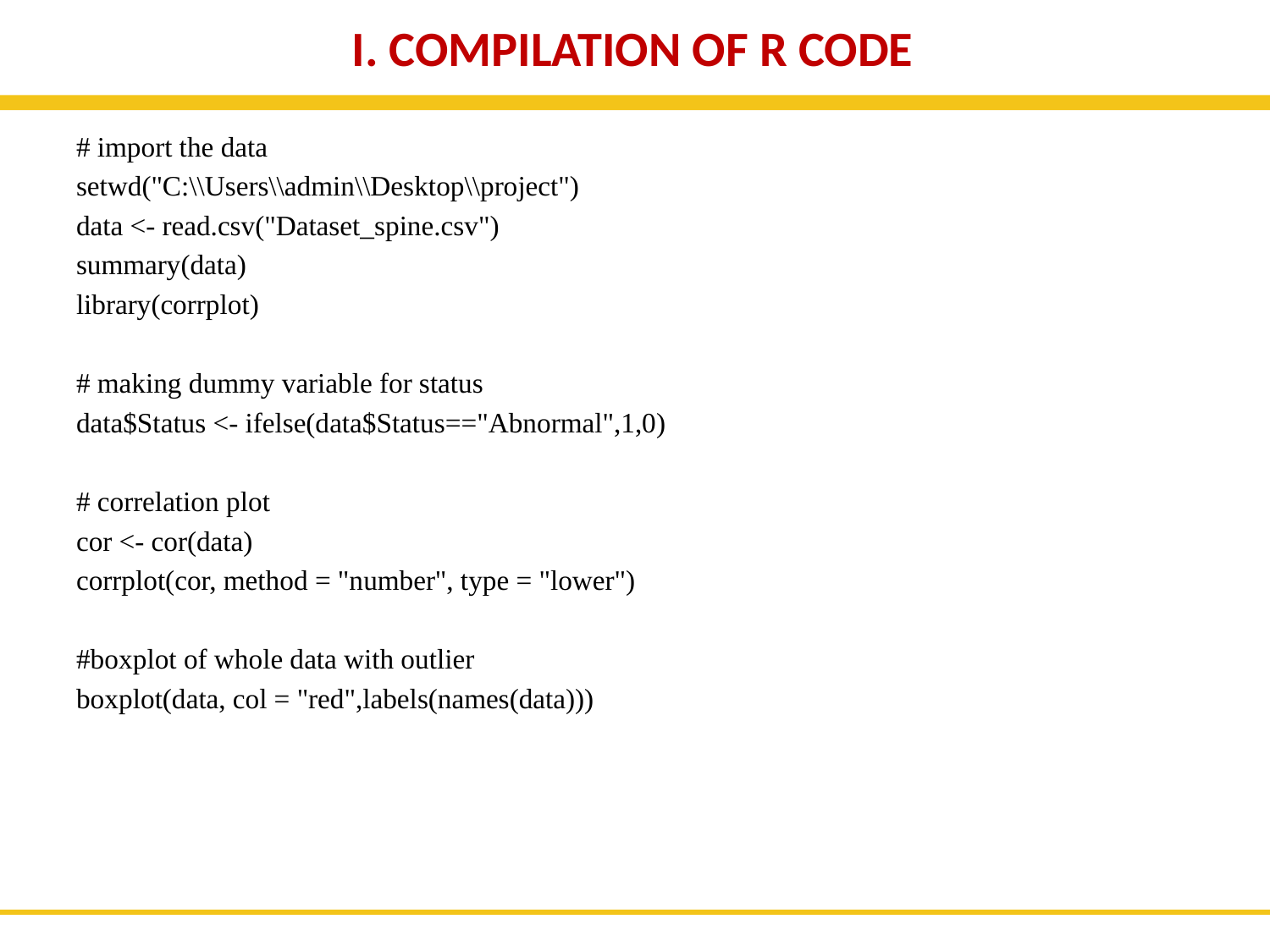

I. COMPILATION OF R CODE

# import the data
setwd("C:\\Users\\admin\\Desktop\\project")
data <- read.csv("Dataset_spine.csv")
summary(data)
library(corrplot)

# making dummy variable for status
data$Status <- ifelse(data$Status=="Abnormal",1,0)

# correlation plot
cor <- cor(data)
corrplot(cor, method = "number", type = "lower")

#boxplot of whole data with outlier
boxplot(data, col = "red",labels(names(data)))